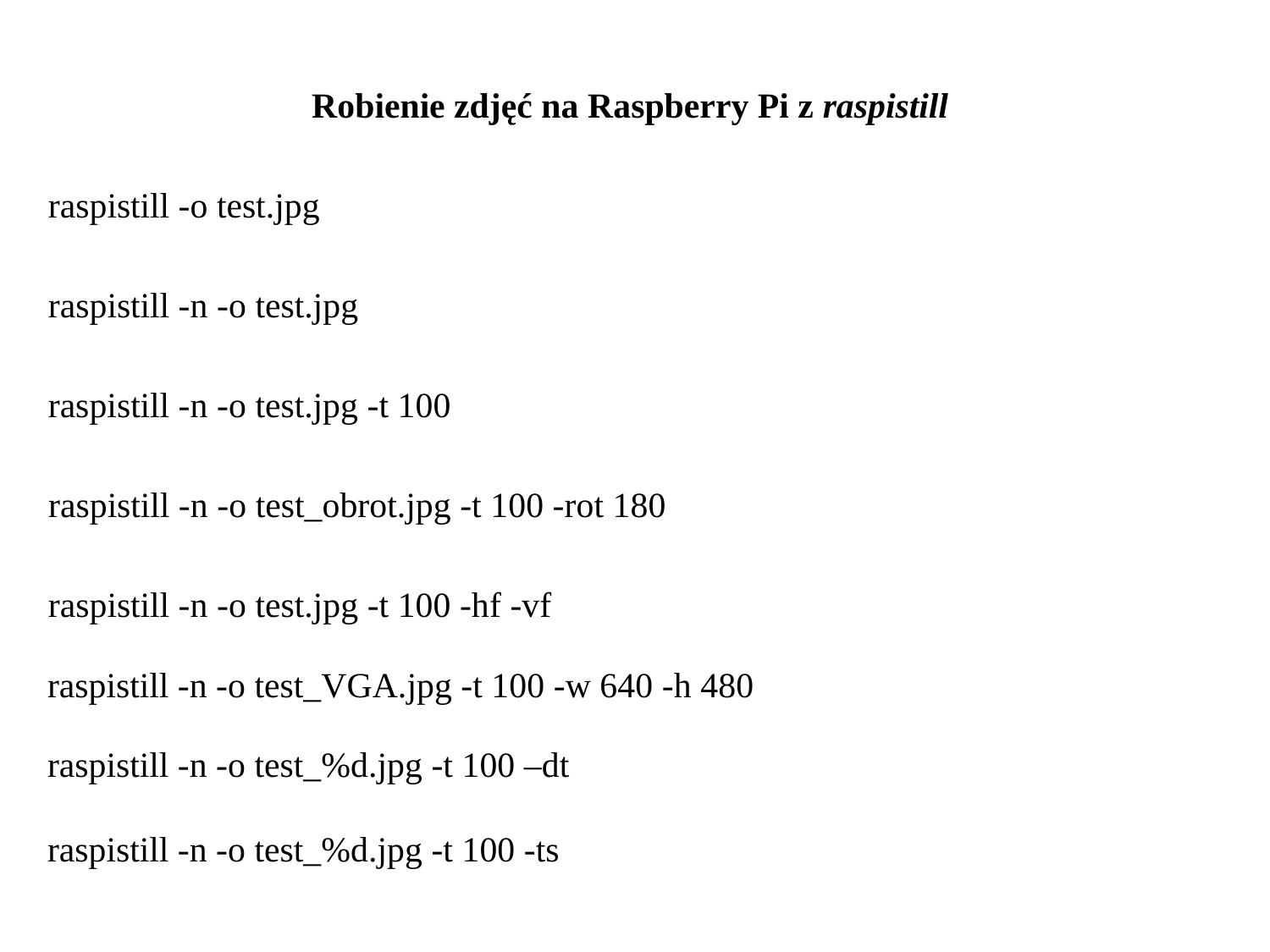

Robienie zdjęć na Raspberry Pi z raspistill
raspistill -o test.jpg
raspistill -n -o test.jpg
raspistill -n -o test.jpg -t 100
raspistill -n -o test_obrot.jpg -t 100 -rot 180
raspistill -n -o test.jpg -t 100 -hf -vf
raspistill -n -o test_VGA.jpg -t 100 -w 640 -h 480
raspistill -n -o test_%d.jpg -t 100 –dt

raspistill -n -o test_%d.jpg -t 100 -ts